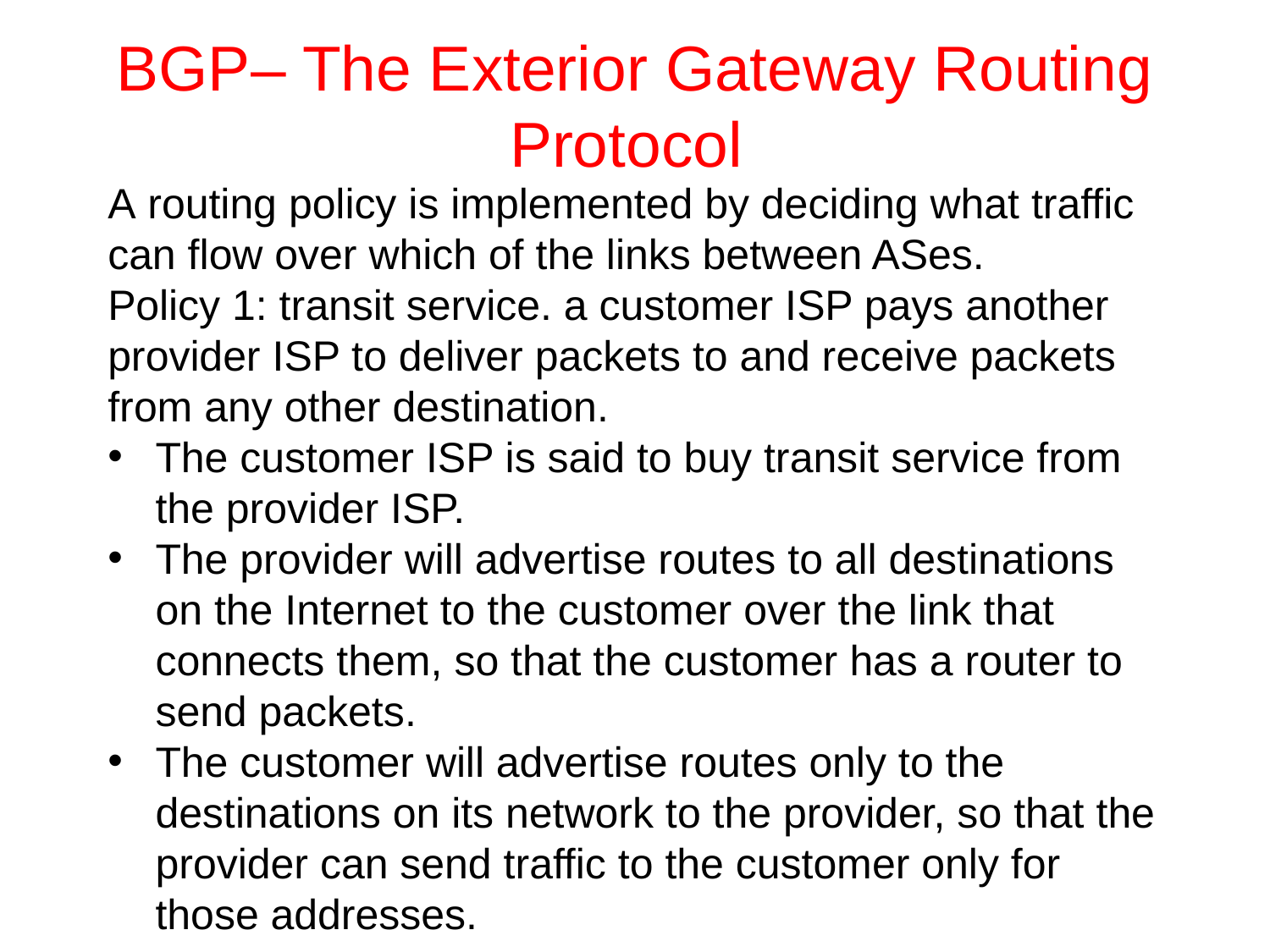

# BGP– The Exterior Gateway Routing Protocol
A routing policy is implemented by deciding what traffic can flow over which of the links between ASes.
Policy 1: transit service. a customer ISP pays another provider ISP to deliver packets to and receive packets from any other destination.
The customer ISP is said to buy transit service from the provider ISP.
The provider will advertise routes to all destinations on the Internet to the customer over the link that connects them, so that the customer has a router to send packets.
The customer will advertise routes only to the destinations on its network to the provider, so that the provider can send traffic to the customer only for those addresses.